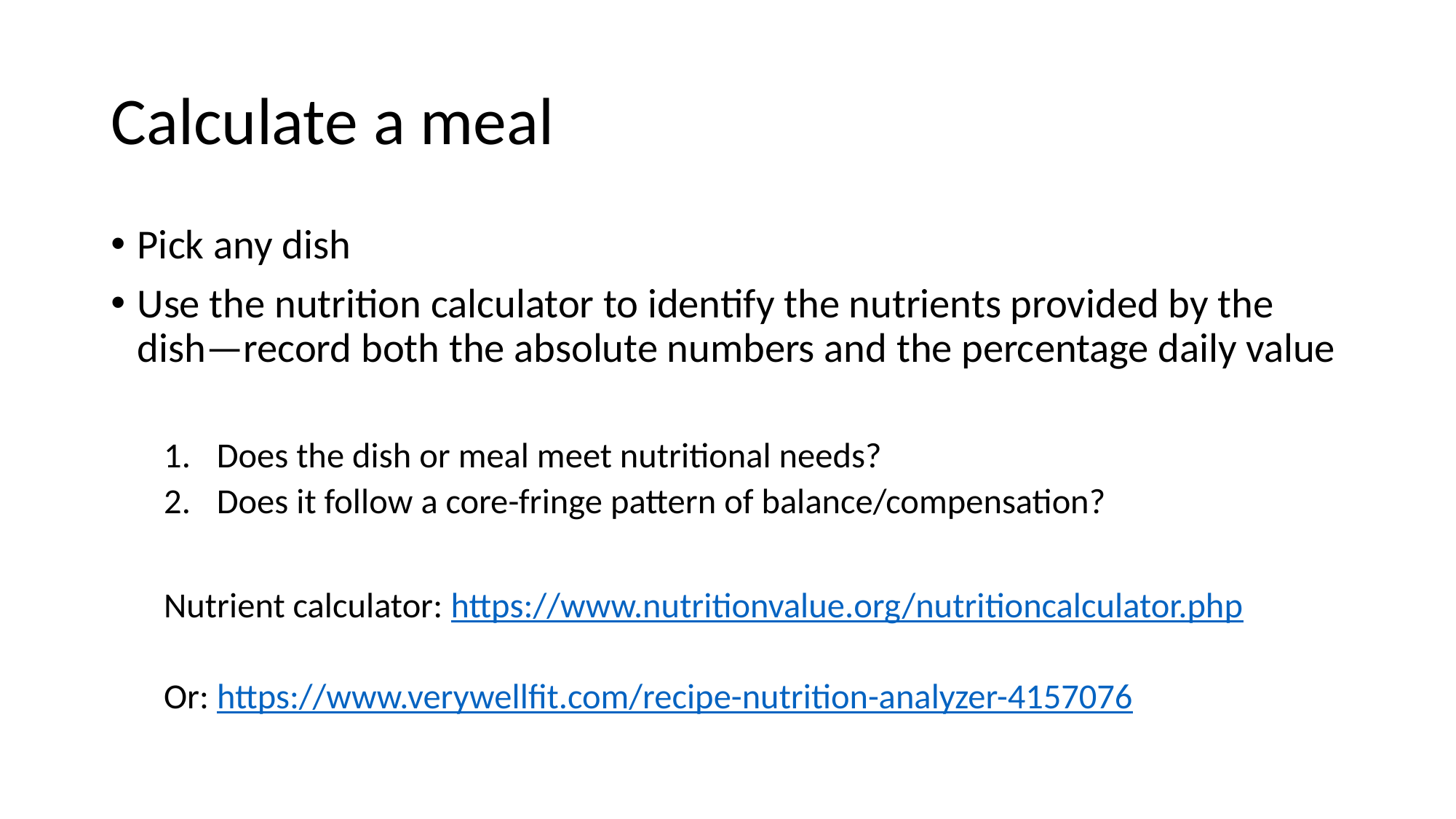

# Calculate a meal
Pick any dish
Use the nutrition calculator to identify the nutrients provided by the dish—record both the absolute numbers and the percentage daily value

Does the dish or meal meet nutritional needs?
Does it follow a core-fringe pattern of balance/compensation?

Nutrient calculator: https://www.nutritionvalue.org/nutritioncalculator.php

Or: https://www.verywellfit.com/recipe-nutrition-analyzer-4157076